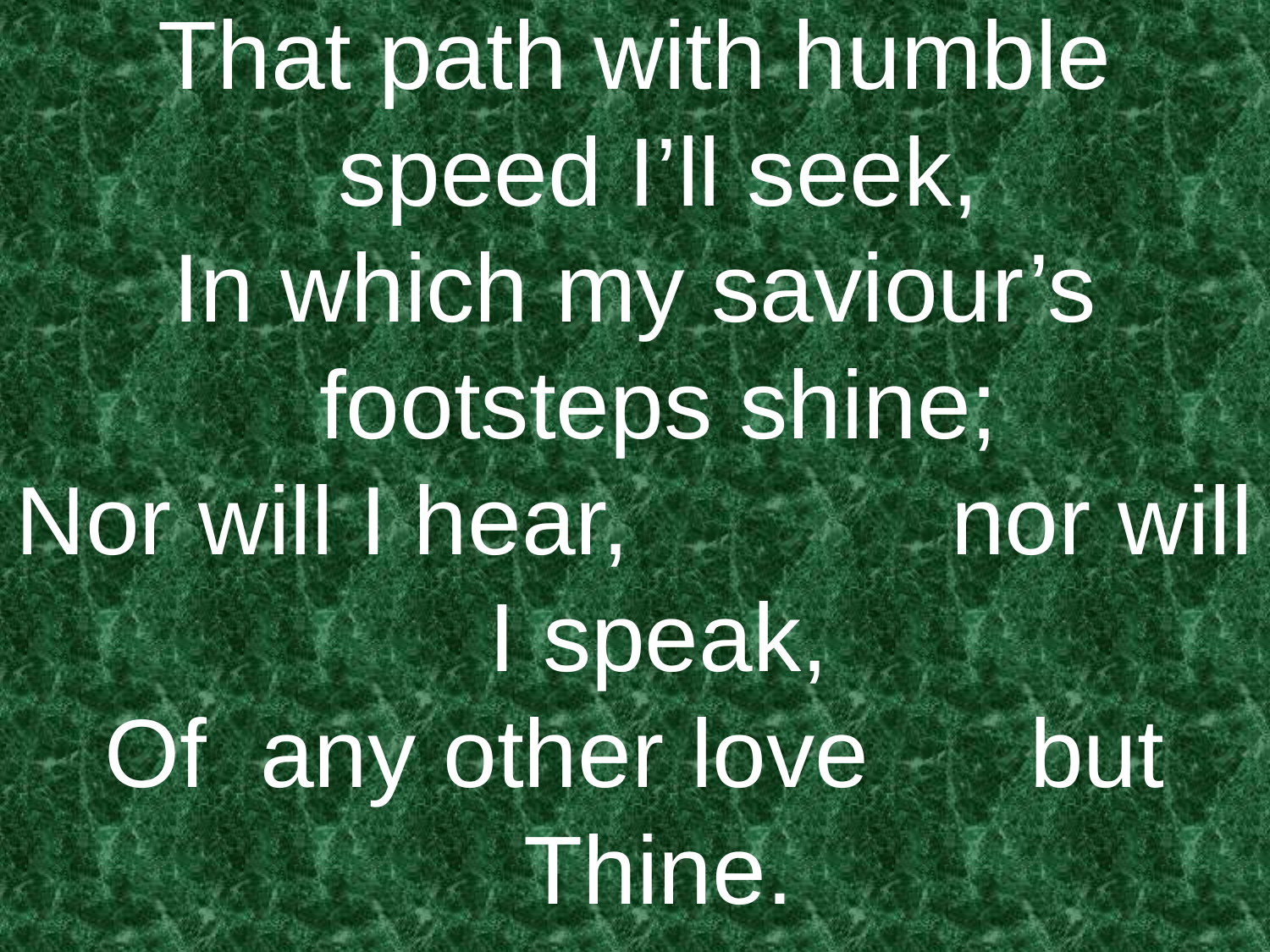

That path with humble speed I’ll seek,
In which my saviour’s footsteps shine;
Nor will I hear,            nor will I speak,
Of  any other love      but Thine.